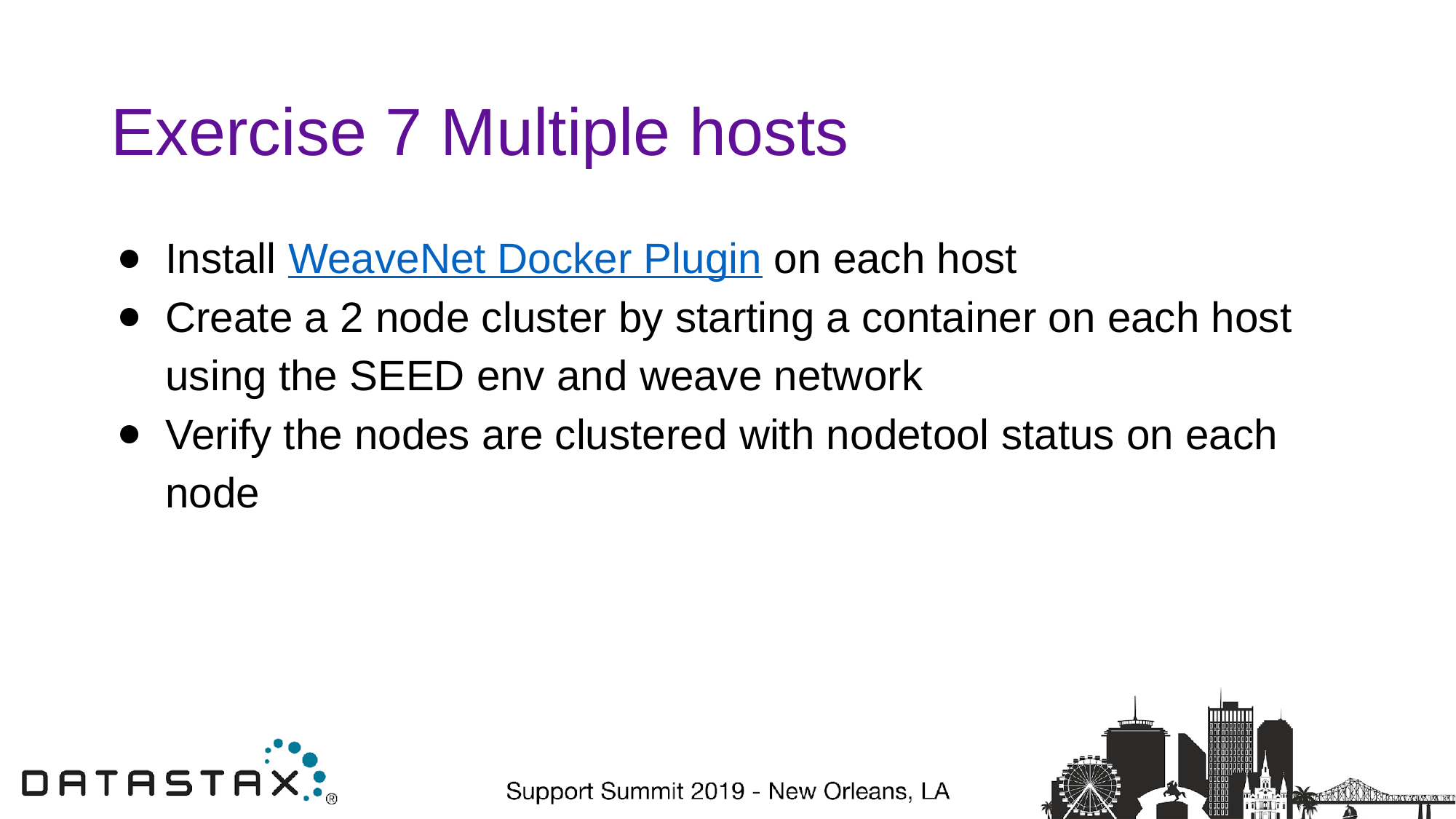

# Exercise 7 Multiple hosts
Install WeaveNet Docker Plugin on each host
Create a 2 node cluster by starting a container on each host using the SEED env and weave network
Verify the nodes are clustered with nodetool status on each node